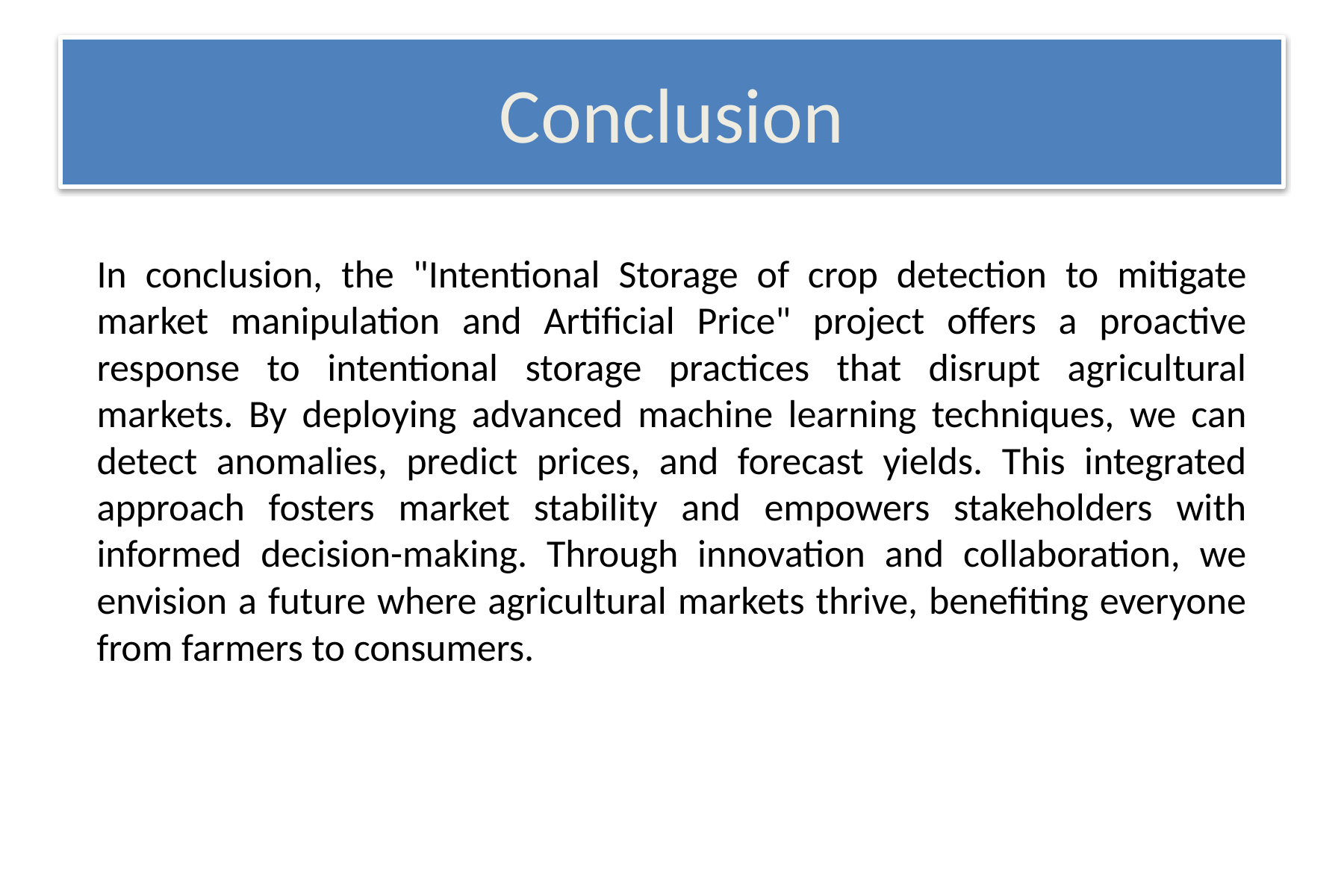

# Conclusion
In conclusion, the "Intentional Storage of crop detection to mitigate market manipulation and Artificial Price" project offers a proactive response to intentional storage practices that disrupt agricultural markets. By deploying advanced machine learning techniques, we can detect anomalies, predict prices, and forecast yields. This integrated approach fosters market stability and empowers stakeholders with informed decision-making. Through innovation and collaboration, we envision a future where agricultural markets thrive, benefiting everyone from farmers to consumers.